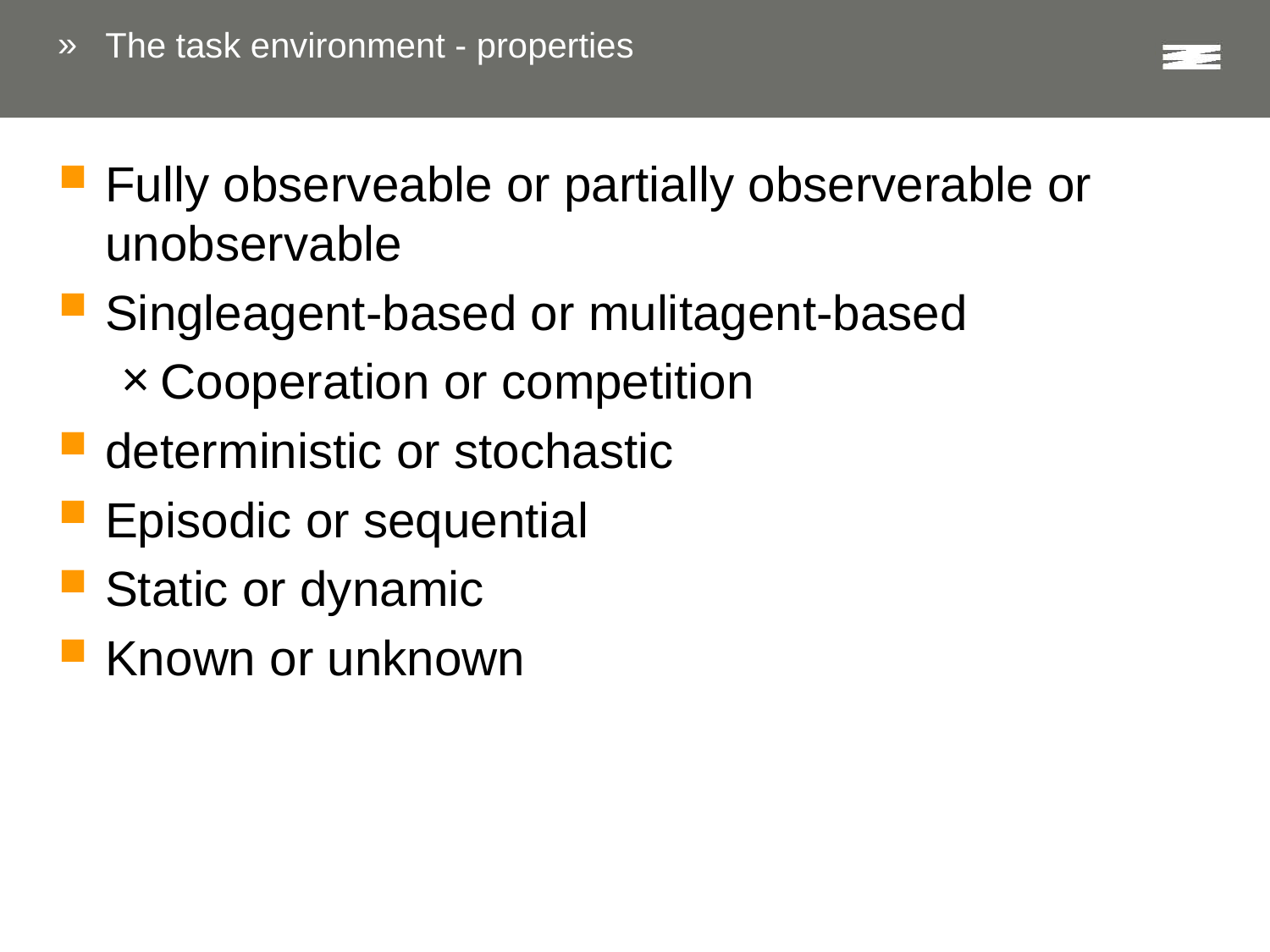

# The task environment - properties
Fully observeable or partially observerable or unobservable
Singleagent-based or mulitagent-based
Cooperation or competition
deterministic or stochastic
Episodic or sequential
Static or dynamic
Known or unknown